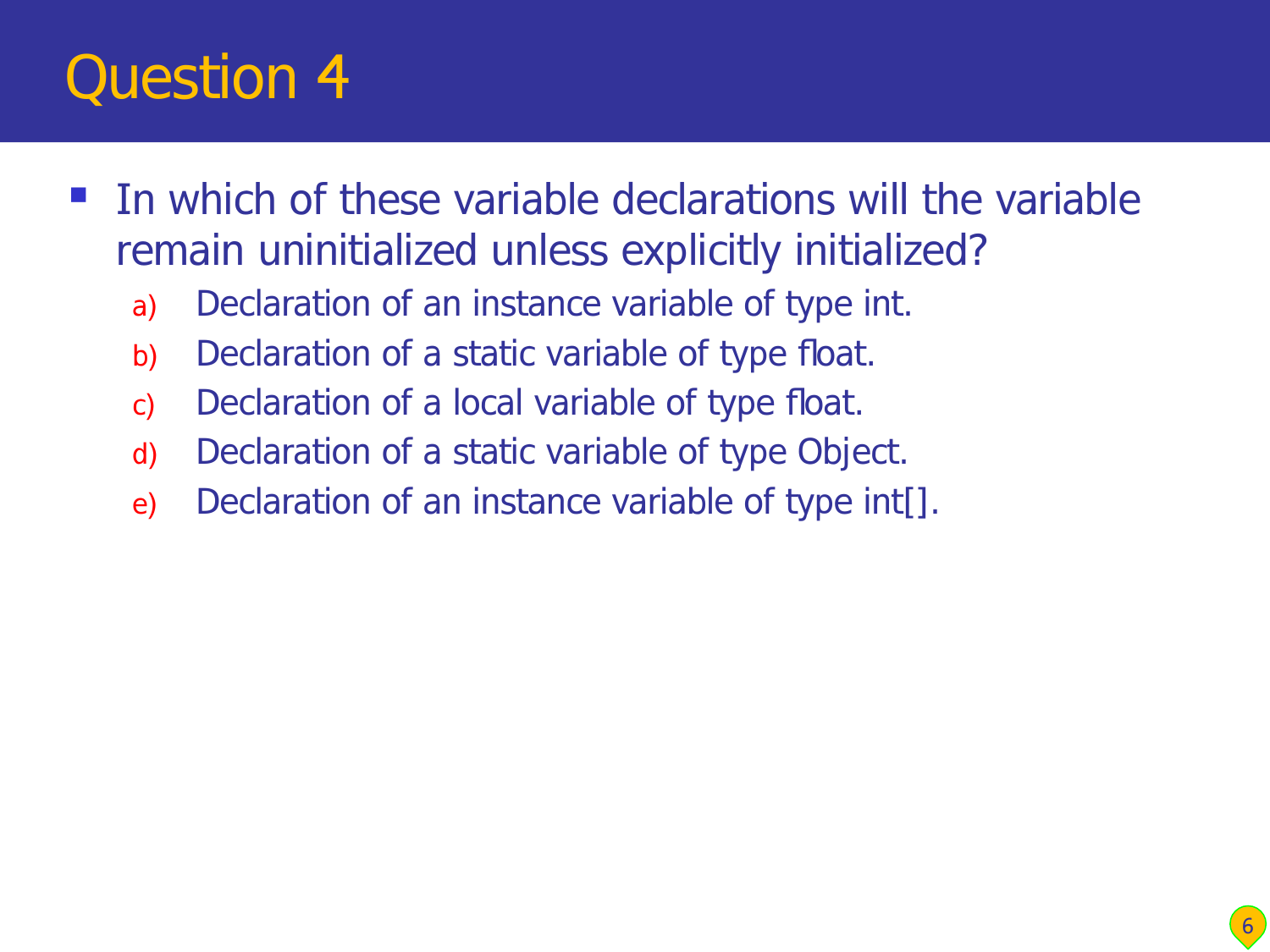

# Question 4
In which of these variable declarations will the variable remain uninitialized unless explicitly initialized?
Declaration of an instance variable of type int.
Declaration of a static variable of type float.
Declaration of a local variable of type float.
Declaration of a static variable of type Object.
Declaration of an instance variable of type int[].
6